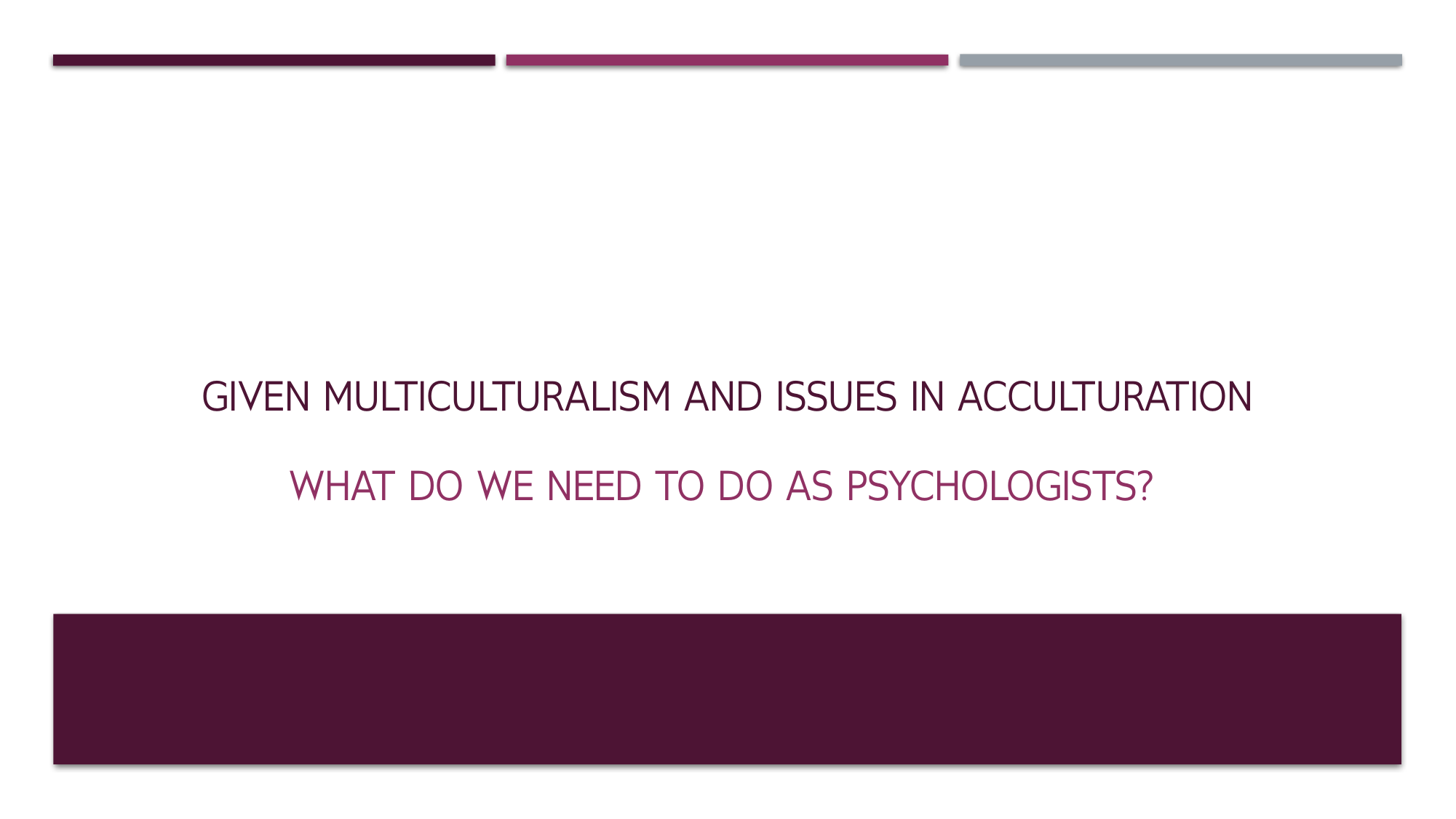

# Given Multiculturalism and issues in acculturation
What do we need to do as psychologists?